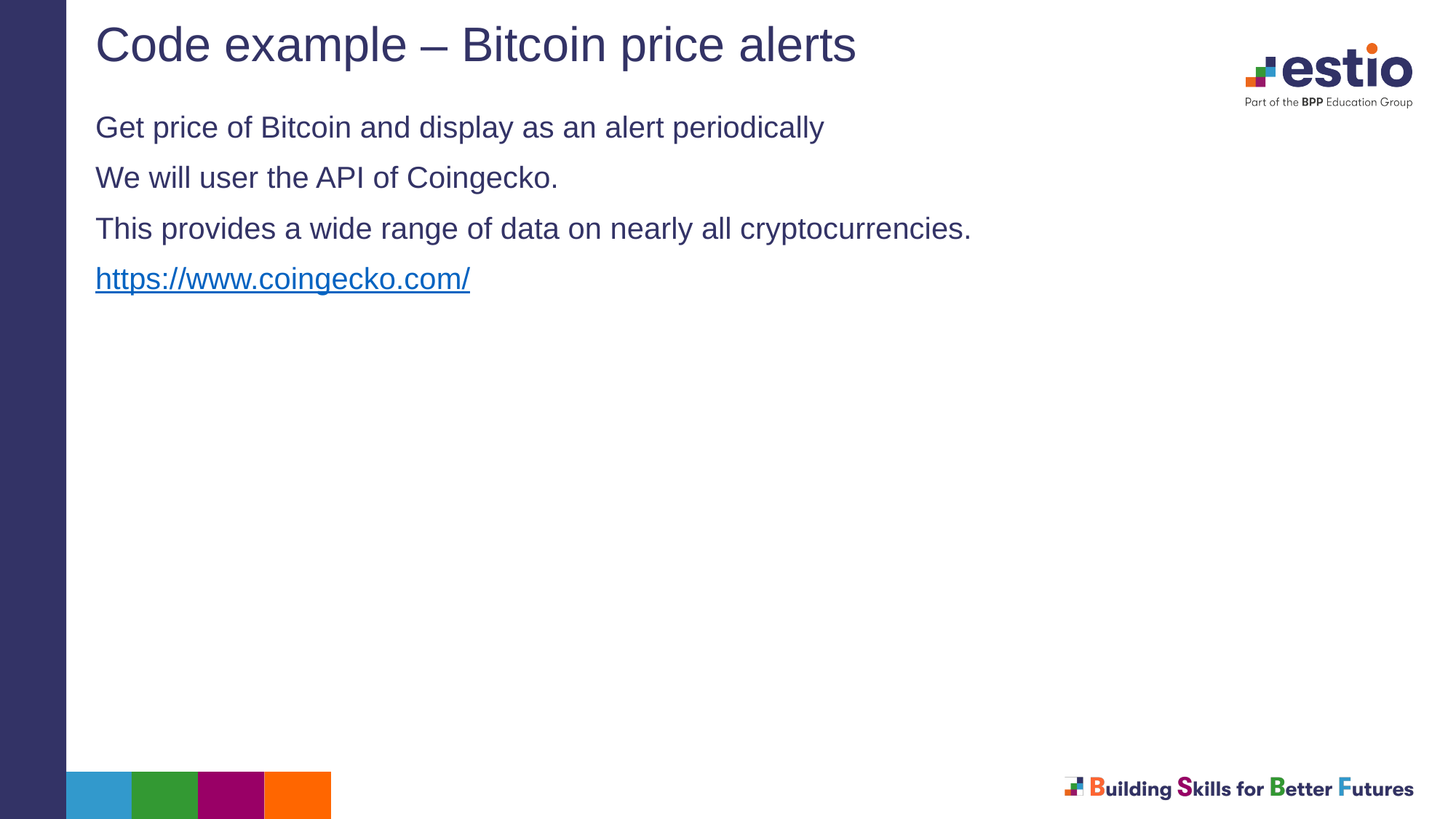

# Code example – Bitcoin price alerts
Get price of Bitcoin and display as an alert periodically
We will user the API of Coingecko.
This provides a wide range of data on nearly all cryptocurrencies.
https://www.coingecko.com/